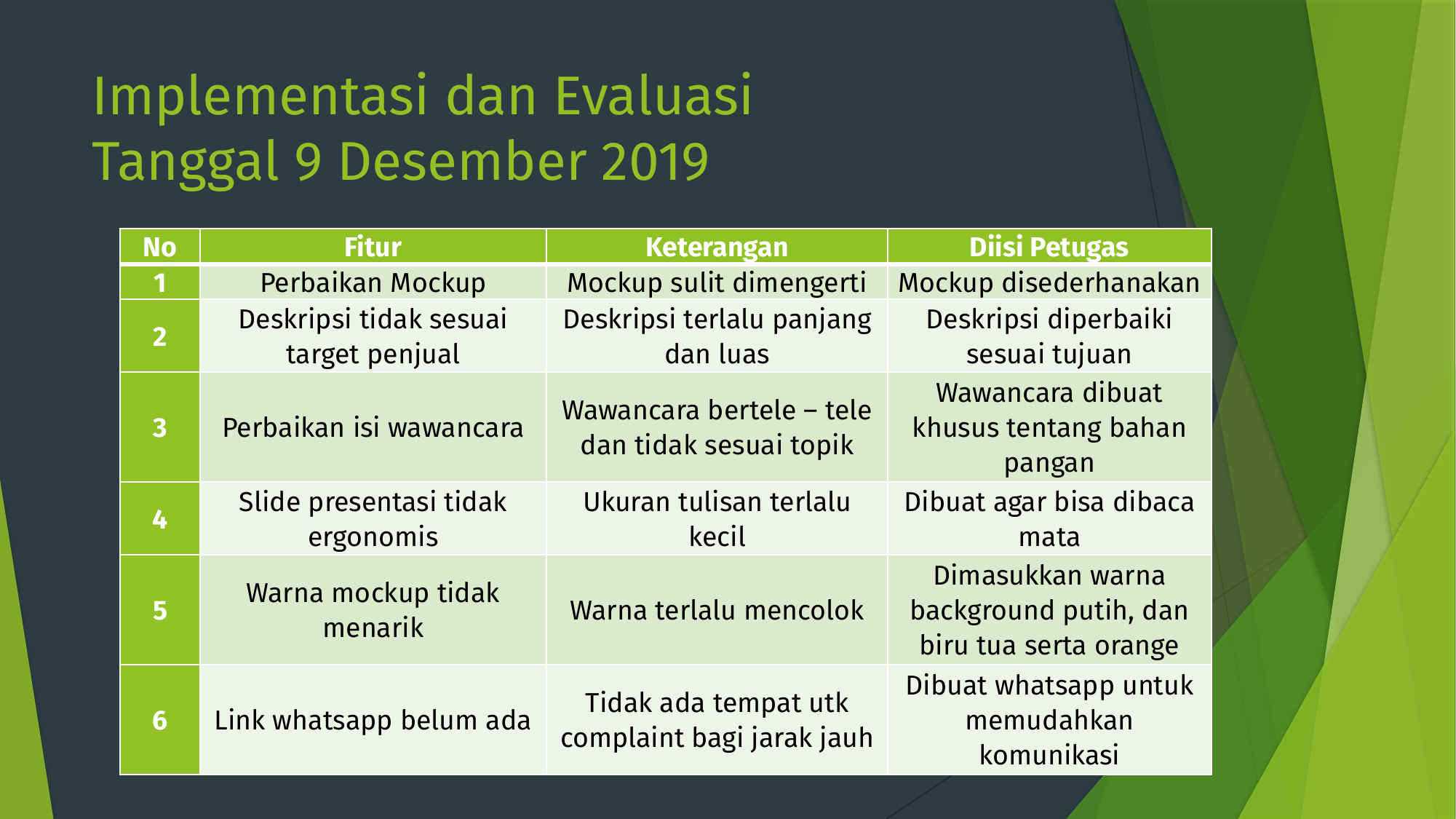

# Implementasi dan Evaluasi Tanggal 9 Desember 2019
| No | Fitur | Keterangan | Diisi Petugas |
| --- | --- | --- | --- |
| 1 | Perbaikan Mockup | Mockup sulit dimengerti | Mockup disederhanakan |
| 2 | Deskripsi tidak sesuai target penjual | Deskripsi terlalu panjang dan luas | Deskripsi diperbaiki sesuai tujuan |
| 3 | Perbaikan isi wawancara | Wawancara bertele – tele dan tidak sesuai topik | Wawancara dibuat khusus tentang bahan pangan |
| 4 | Slide presentasi tidak ergonomis | Ukuran tulisan terlalu kecil | Dibuat agar bisa dibaca mata |
| 5 | Warna mockup tidak menarik | Warna terlalu mencolok | Dimasukkan warna background putih, dan biru tua serta orange |
| 6 | Link whatsapp belum ada | Tidak ada tempat utk complaint bagi jarak jauh | Dibuat whatsapp untuk memudahkan komunikasi |